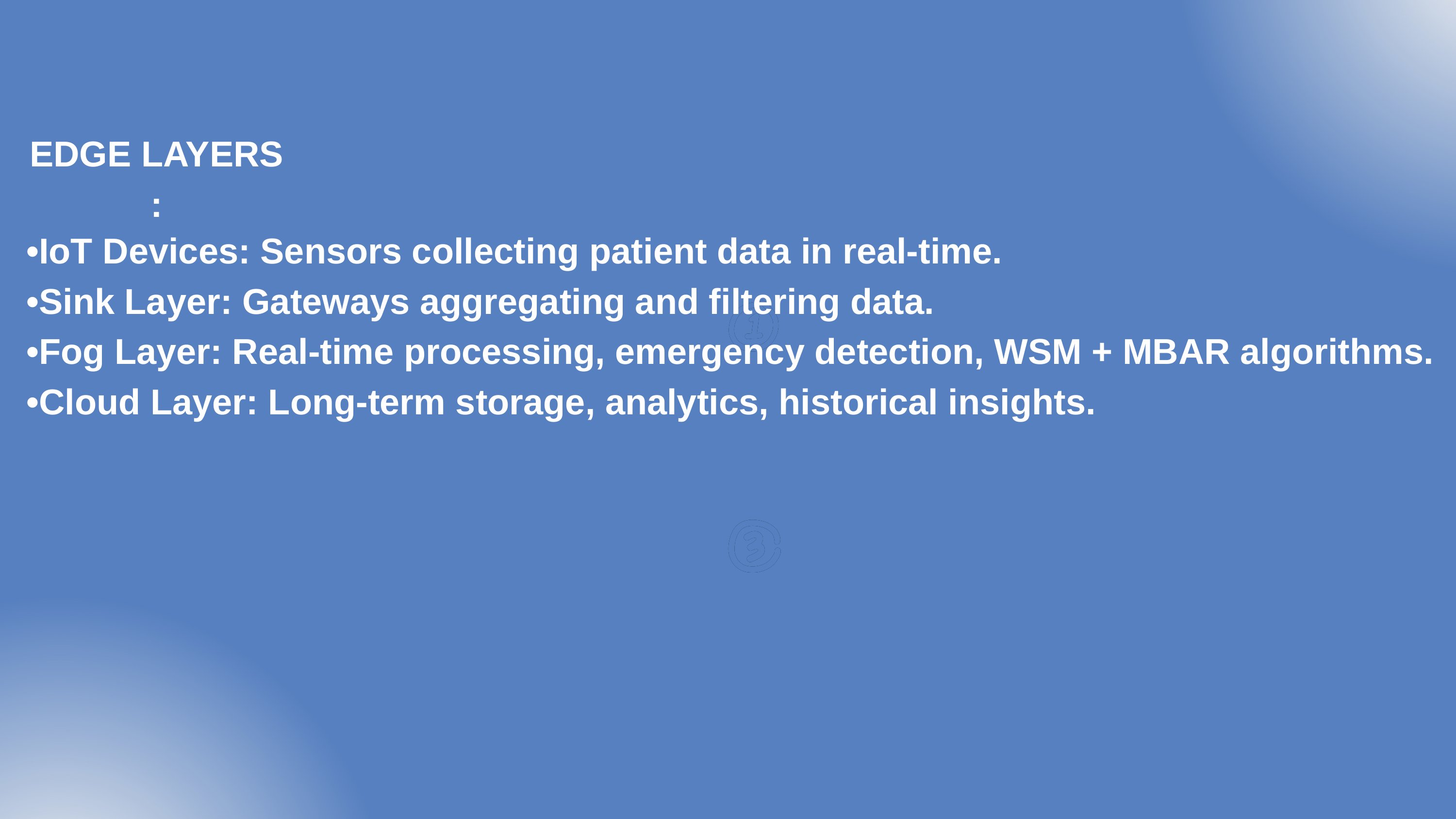

EDGE LAYERS :
•IoT Devices: Sensors collecting patient data in real-time.
•Sink Layer: Gateways aggregating and filtering data.
•Fog Layer: Real-time processing, emergency detection, WSM + MBAR algorithms.
•Cloud Layer: Long-term storage, analytics, historical insights.

Write your topic here